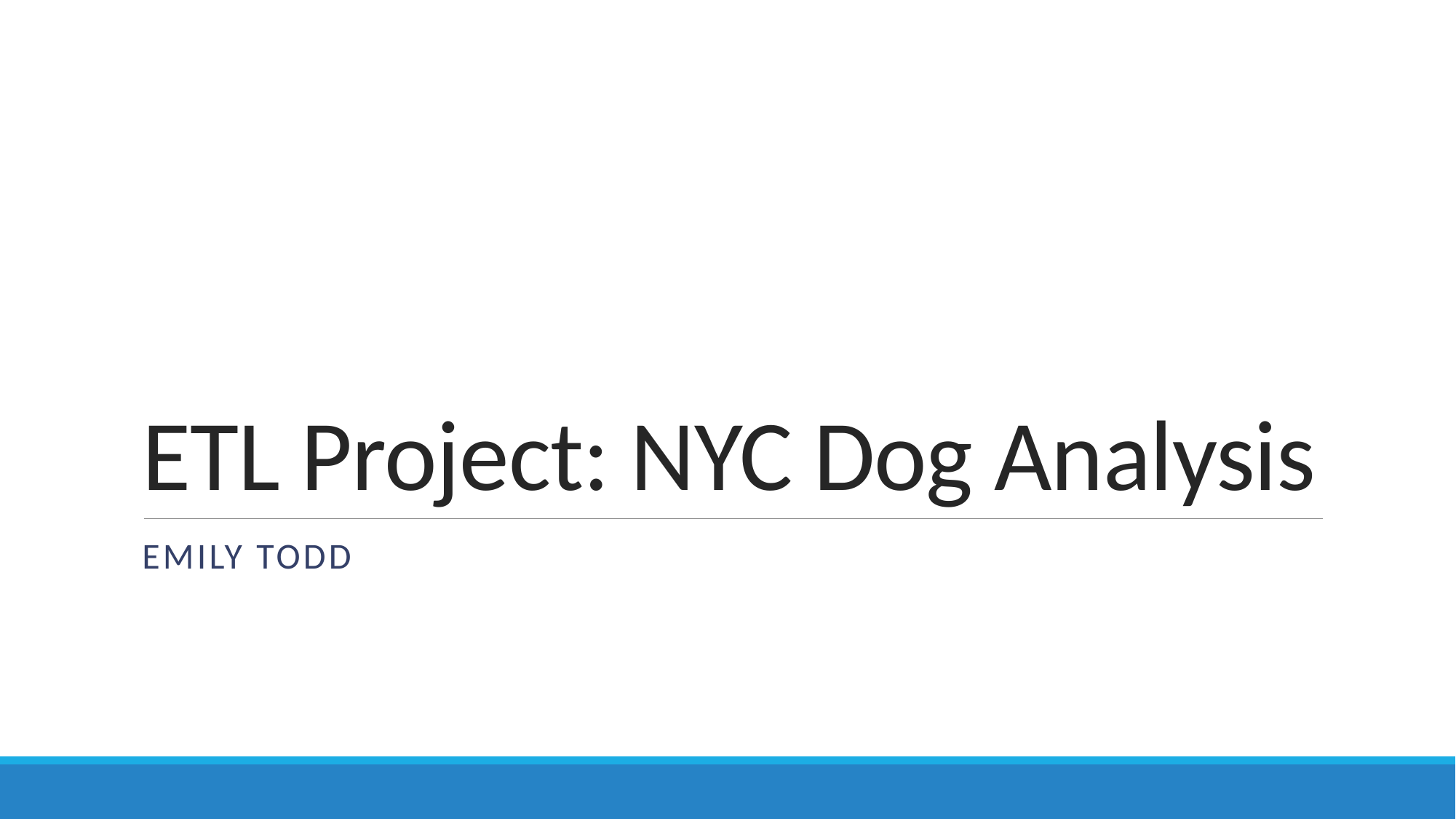

# ETL Project: NYC Dog Analysis
Emily Todd